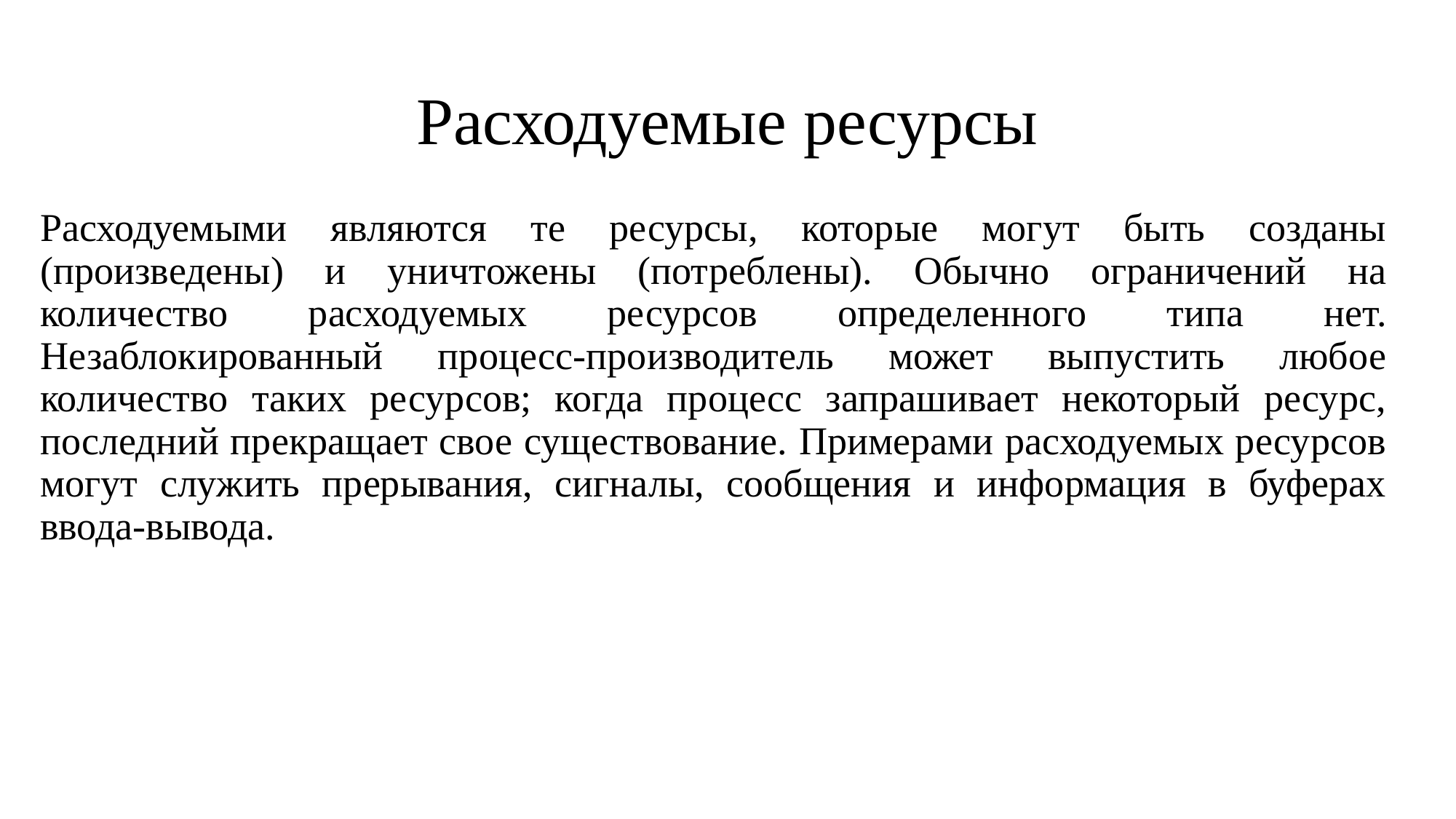

# Расходуемые ресурсы
Расходуемыми являются те ресурсы, которые могут быть созданы (произведены) и уничтожены (потреблены). Обычно ограничений на количество расходуемых ресурсов определенного типа нет. Незаблокированный процесс-производитель может выпустить любое количество таких ресурсов; когда процесс запрашивает некоторый ресурс, последний прекращает свое существование. Примерами расходуемых ресурсов могут служить прерывания, сигналы, сообщения и информация в буферах ввода-вывода.